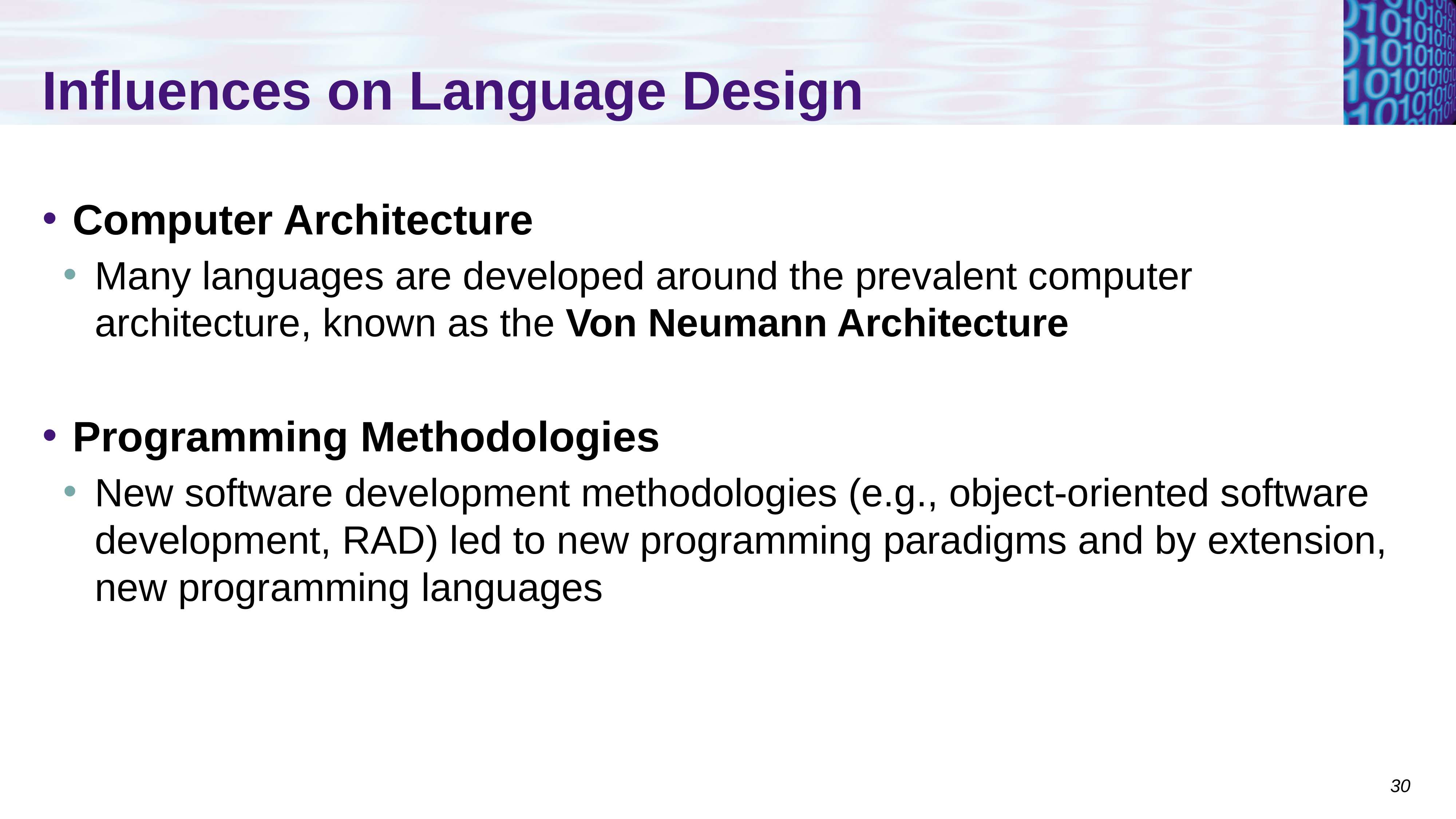

# Influences on Language Design

Computer Architecture
Many languages are developed around the prevalent computer architecture, known as the Von Neumann Architecture

Programming Methodologies
New software development methodologies (e.g., object-oriented software development, RAD) led to new programming paradigms and by extension, new programming languages
30